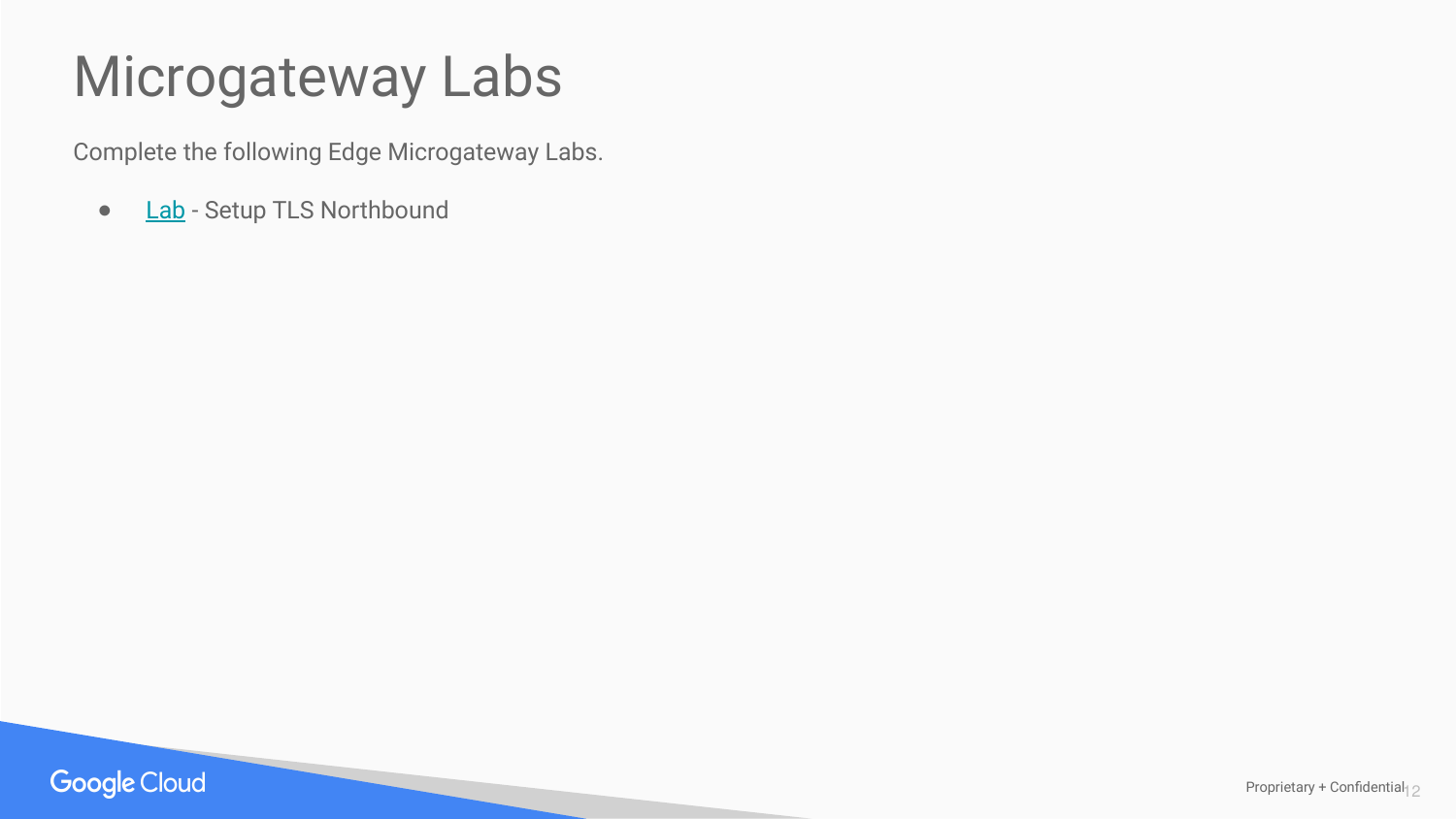

Microgateway Labs

Complete the following Edge Microgateway Labs.

Lab - Setup TLS Northbound
12